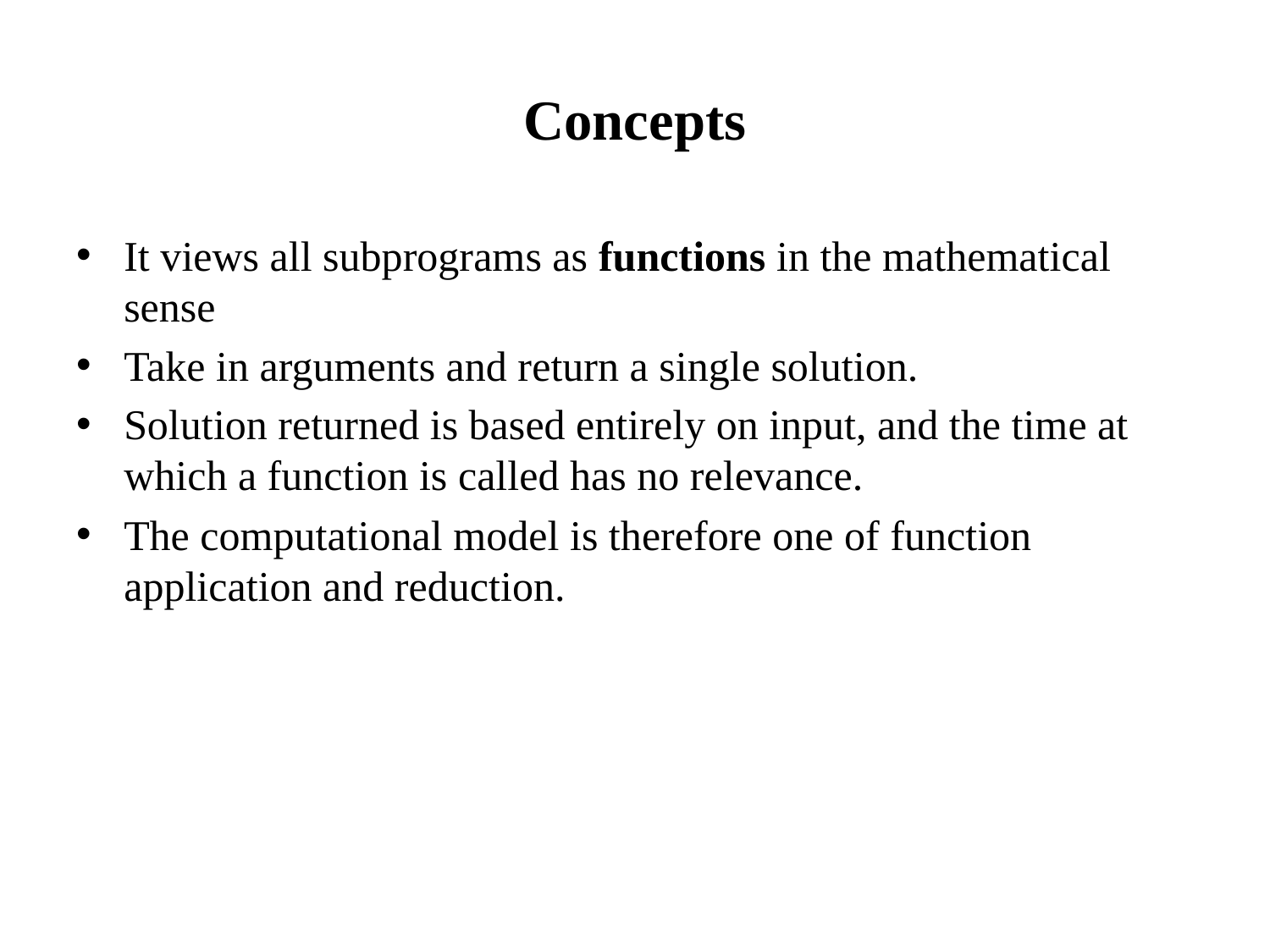

# Concepts
It views all subprograms as functions in the mathematical sense
Take in arguments and return a single solution.
Solution returned is based entirely on input, and the time at which a function is called has no relevance.
The computational model is therefore one of function application and reduction.